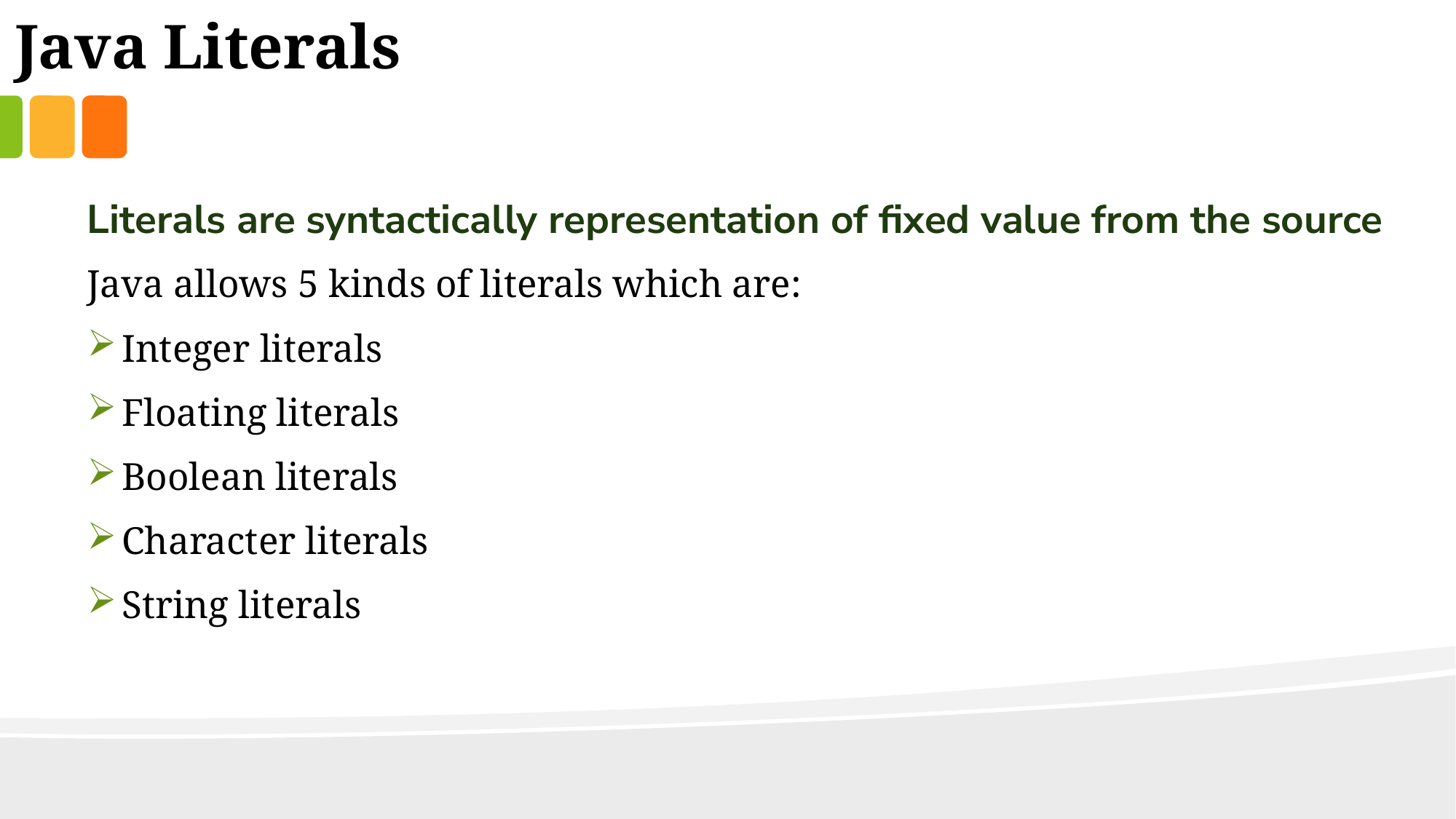

Java Literals
Literals are syntactically representation of fixed value from the source
Java allows 5 kinds of literals which are:
Integer literals
Floating literals
Boolean literals
Character literals
String literals